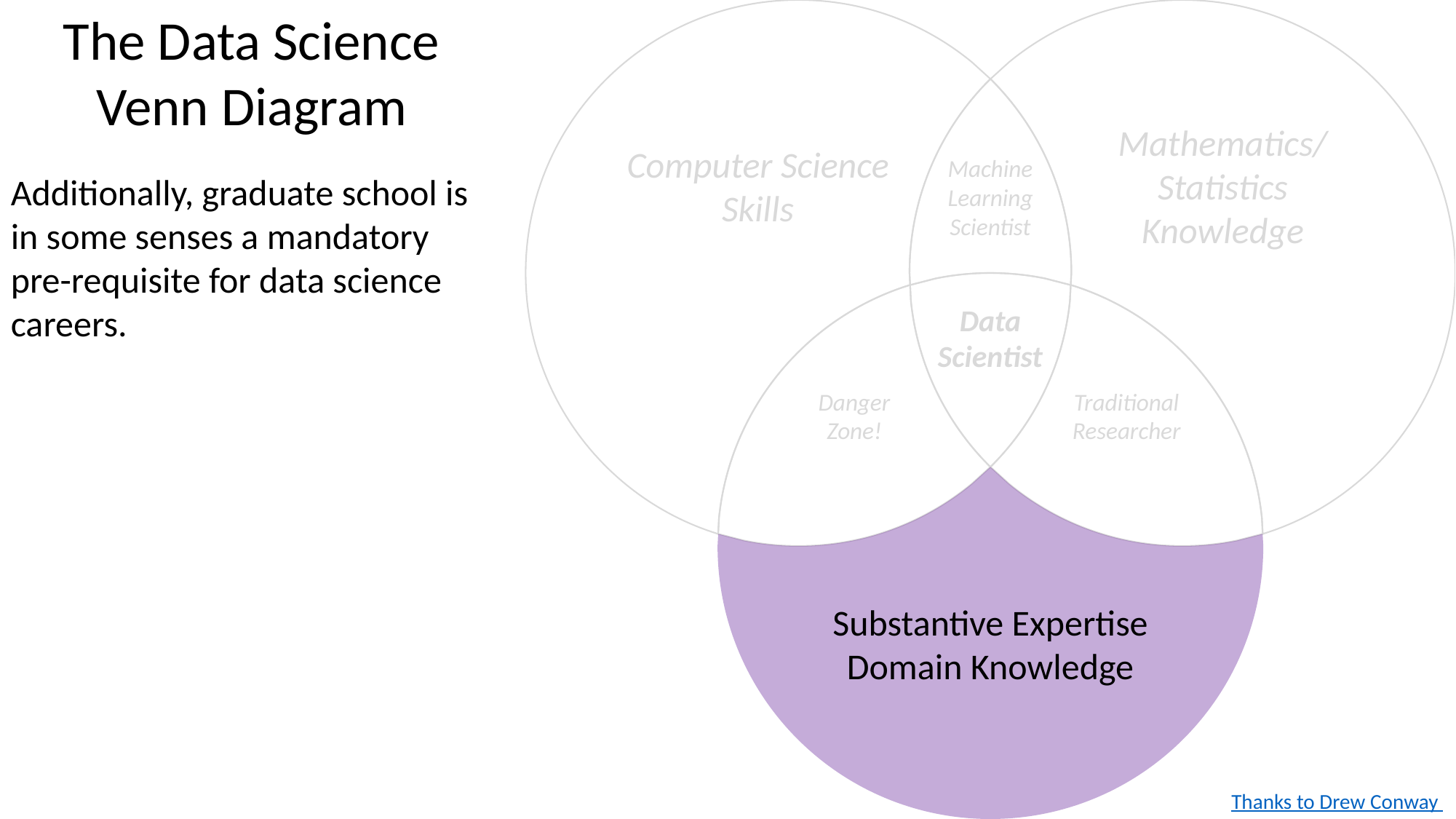

The Data Science Venn Diagram

Additionally, graduate school is in some senses a mandatory pre-requisite for data science careers.
Computer Science
Skills

Mathematics/
Statistics
Knowledge

Machine
Learning
Scientist
Data
Scientist

Danger
Zone!
Traditional
Researcher
Substantive Expertise
Domain Knowledge
Thanks to Drew Conway